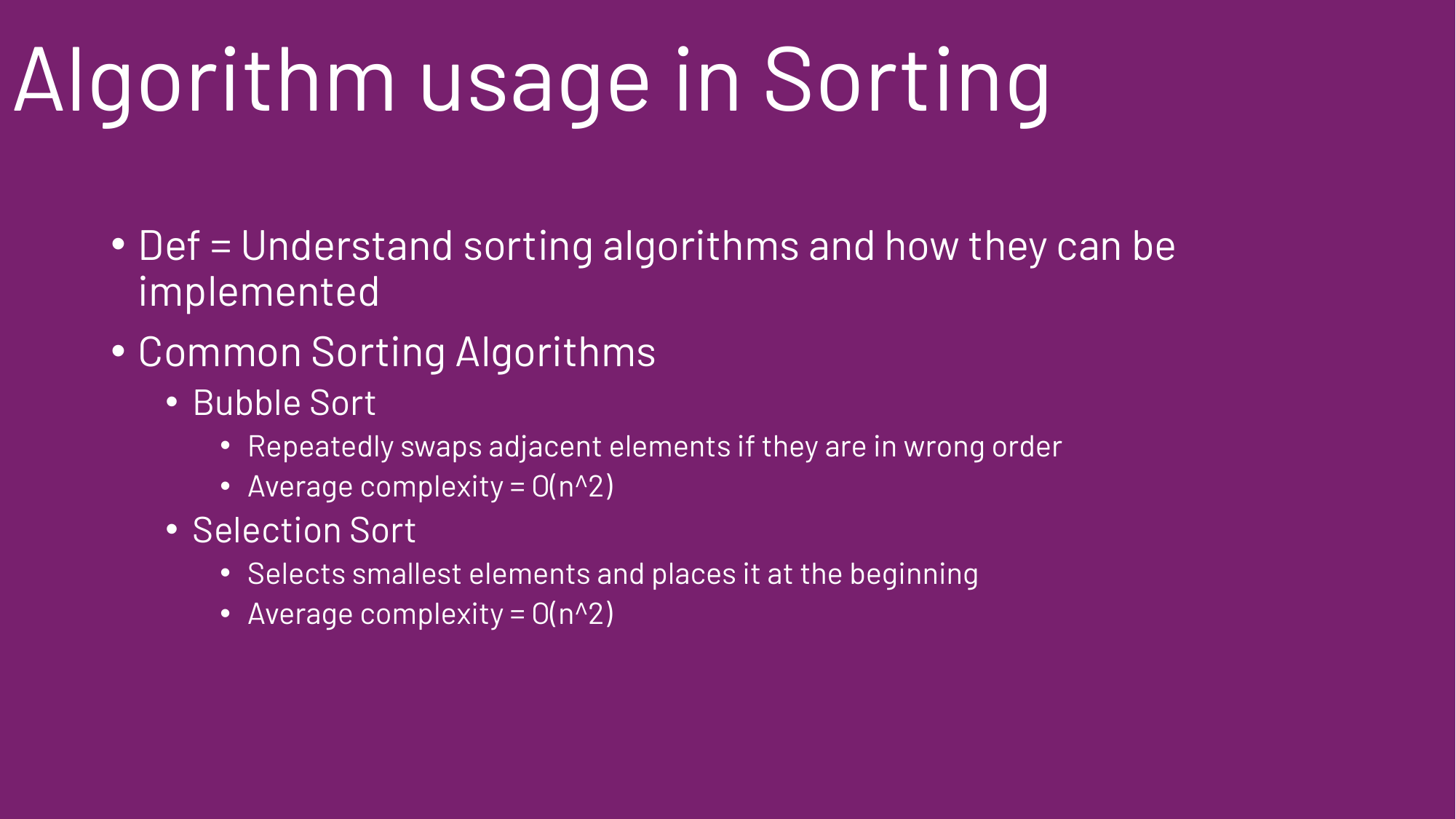

# Algorithm usage in Sorting
Def = Understand sorting algorithms and how they can be implemented
Common Sorting Algorithms
Bubble Sort
Repeatedly swaps adjacent elements if they are in wrong order
Average complexity = O(n^2)
Selection Sort
Selects smallest elements and places it at the beginning
Average complexity = O(n^2)